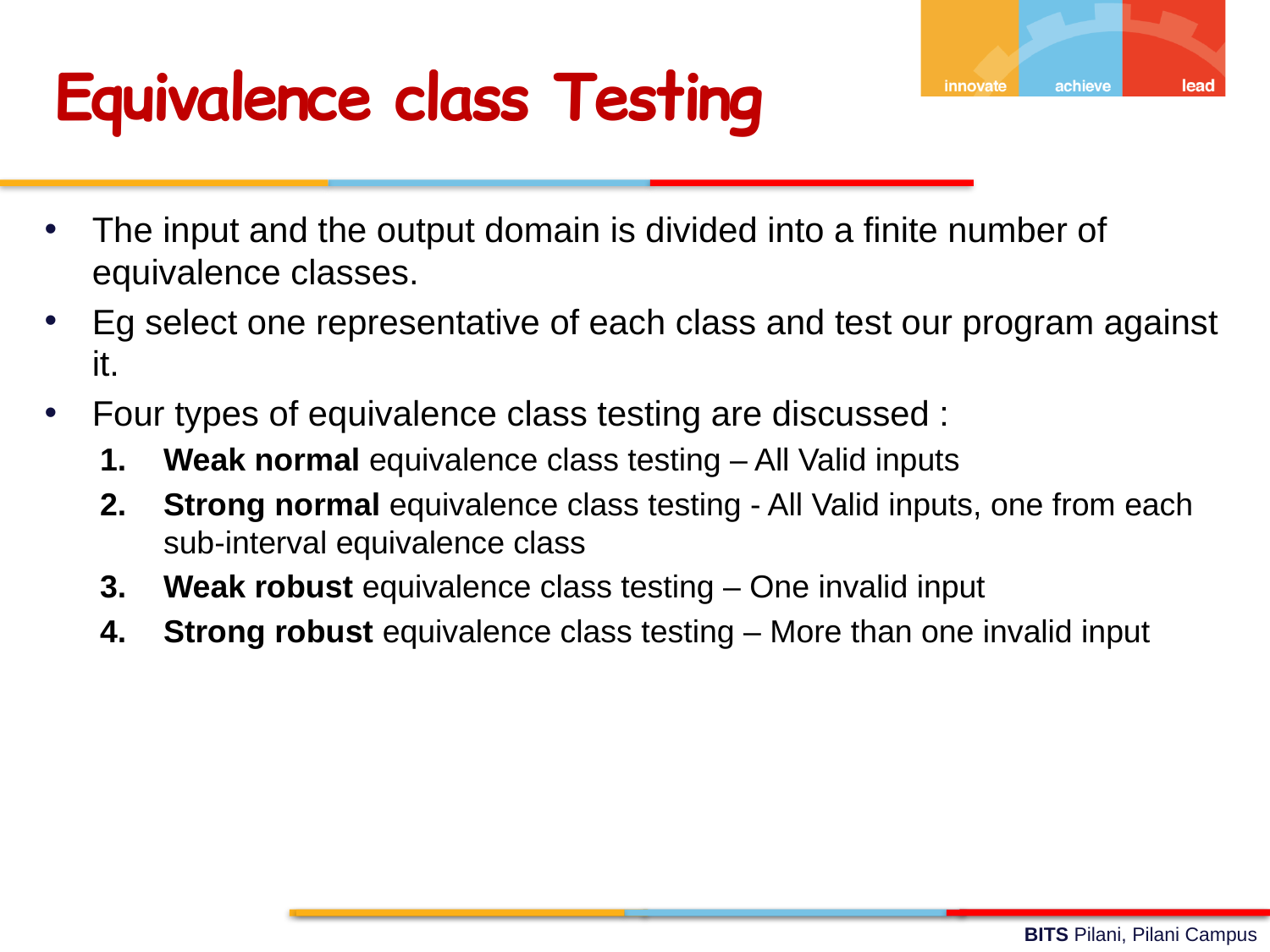

Equivalence class Testing
The input and the output domain is divided into a finite number of equivalence classes.
Eg select one representative of each class and test our program against it.
Four types of equivalence class testing are discussed :
Weak normal equivalence class testing – All Valid inputs
Strong normal equivalence class testing - All Valid inputs, one from each sub-interval equivalence class
Weak robust equivalence class testing – One invalid input
Strong robust equivalence class testing – More than one invalid input